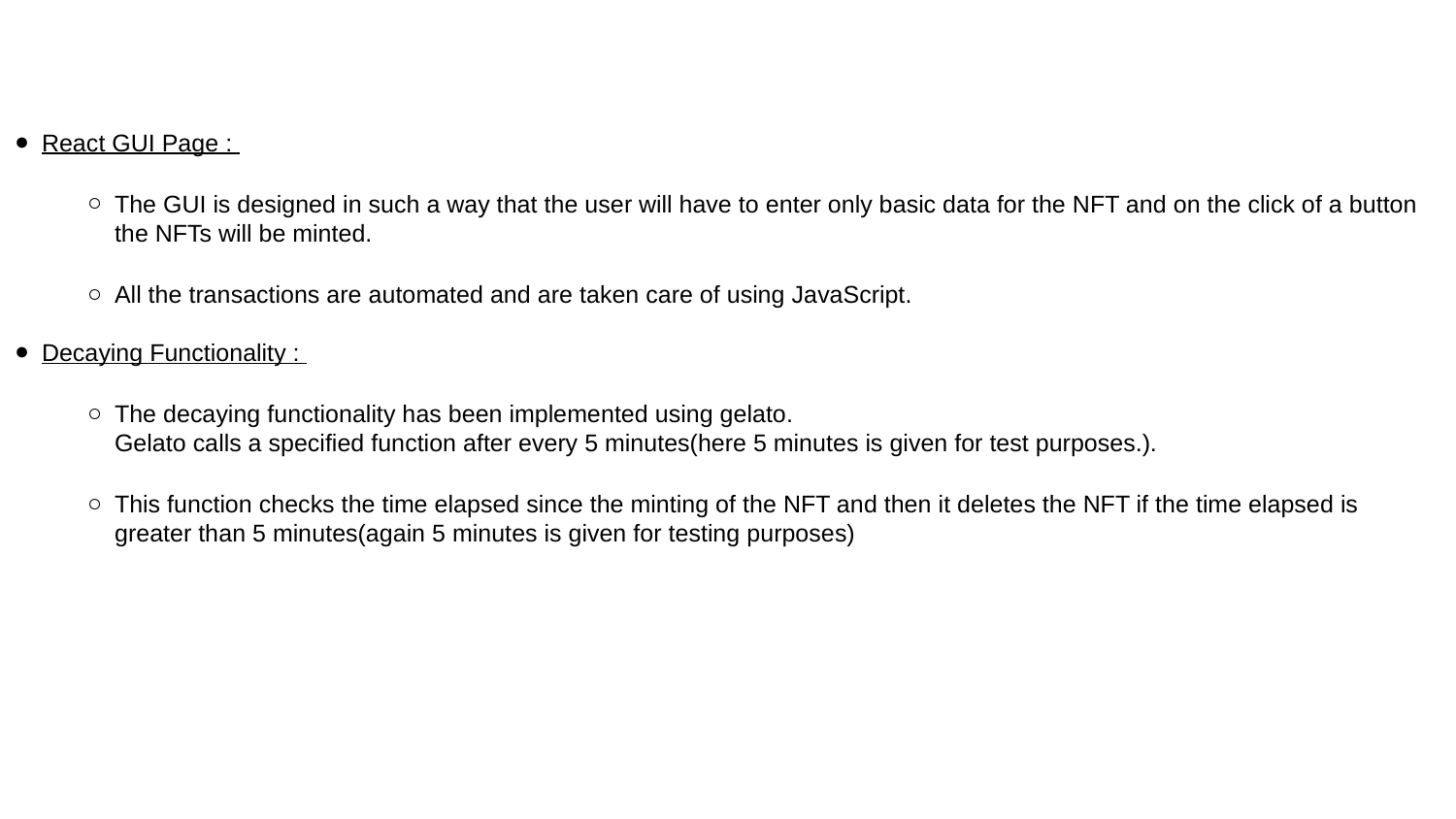

#

React GUI Page :
The GUI is designed in such a way that the user will have to enter only basic data for the NFT and on the click of a button the NFTs will be minted.
All the transactions are automated and are taken care of using JavaScript.

Decaying Functionality :
The decaying functionality has been implemented using gelato.
Gelato calls a specified function after every 5 minutes(here 5 minutes is given for test purposes.).
This function checks the time elapsed since the minting of the NFT and then it deletes the NFT if the time elapsed is greater than 5 minutes(again 5 minutes is given for testing purposes)